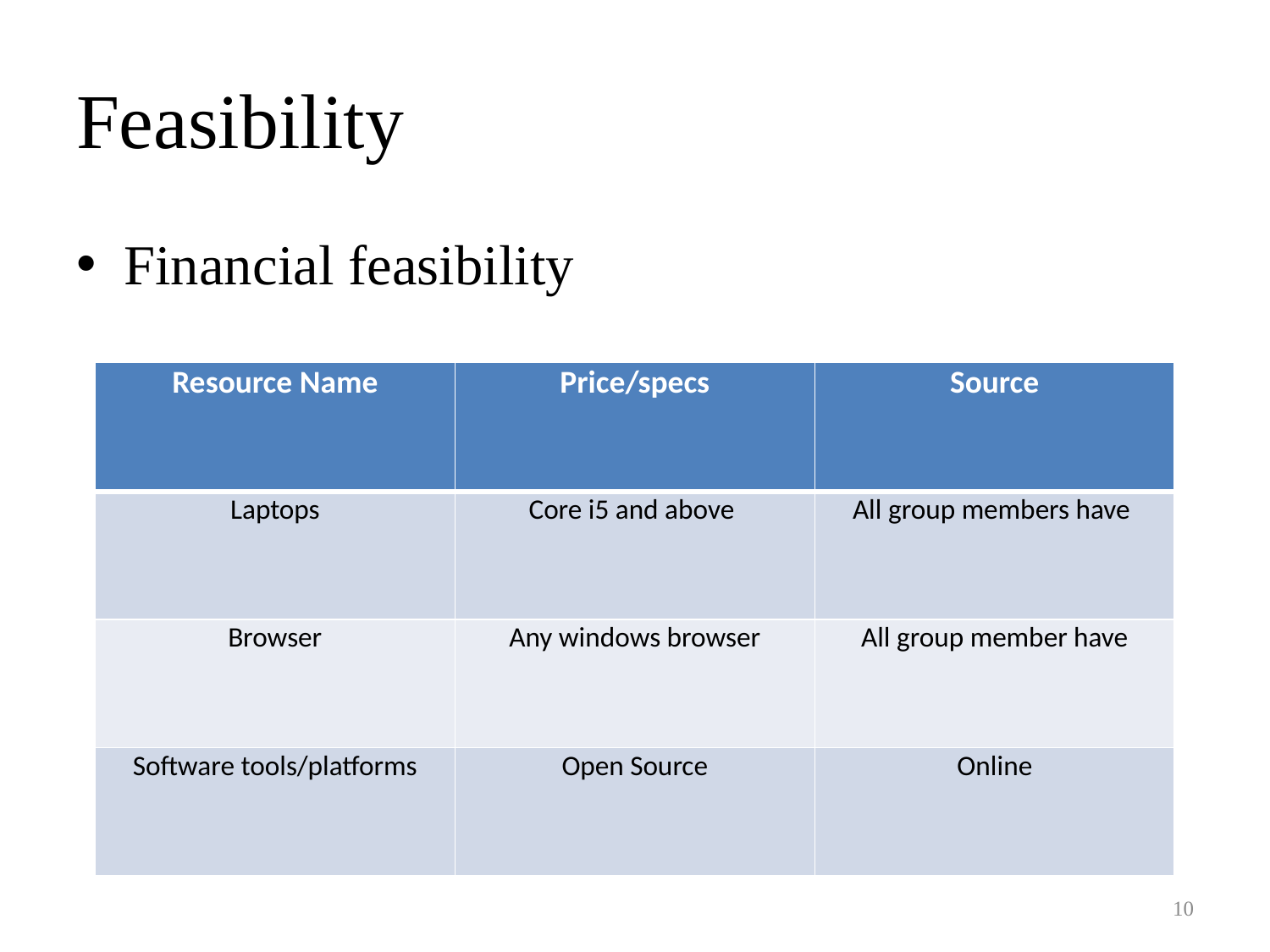

# Feasibility
Financial feasibility

| Resource Name | Price/specs | Source |
| --- | --- | --- |
| Laptops | Core i5 and above | All group members have |
| Browser | Any windows browser | All group member have |
| Software tools/platforms | Open Source | Online |
10